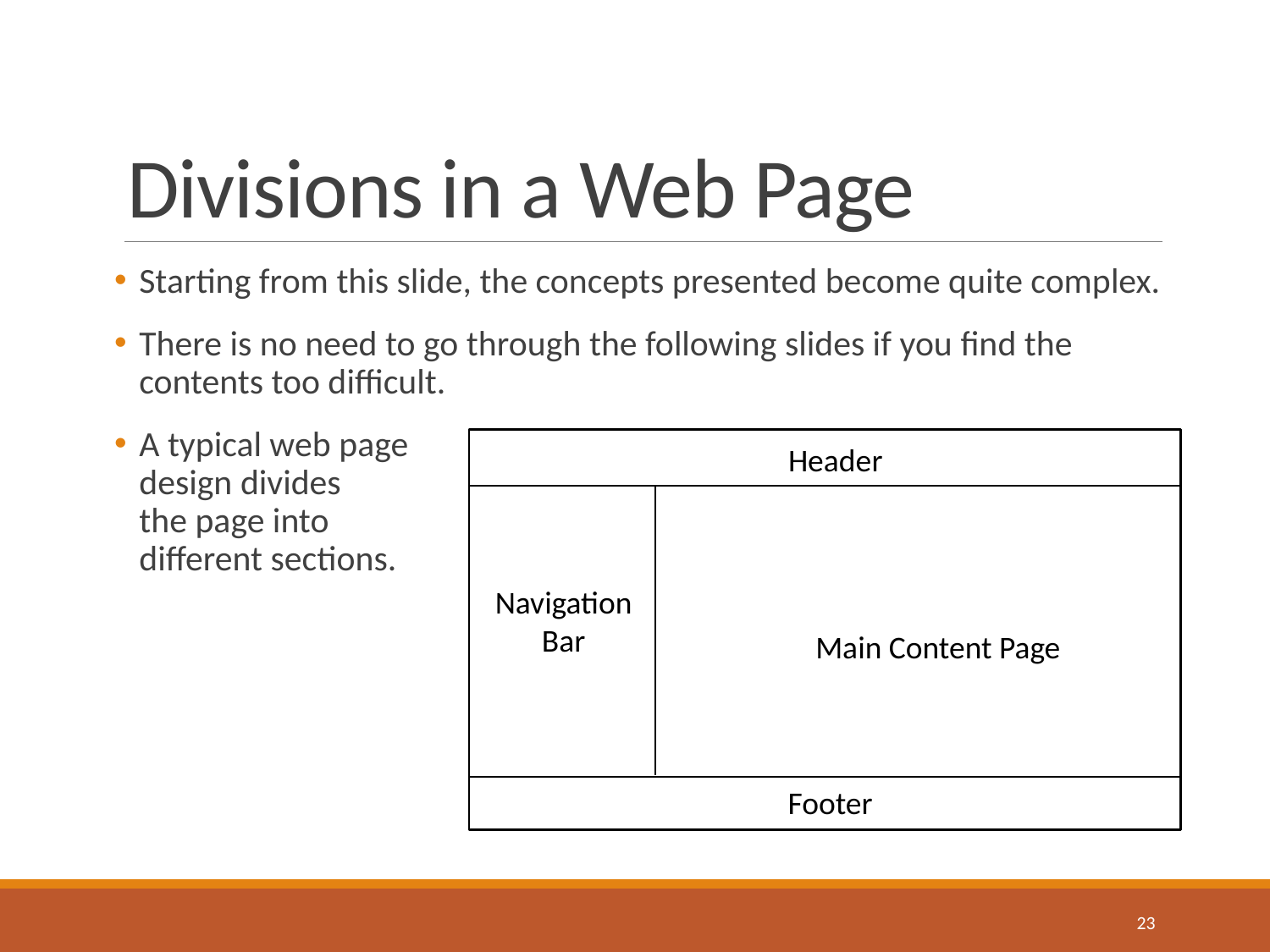

# Divisions in a Web Page
Starting from this slide, the concepts presented become quite complex.
There is no need to go through the following slides if you find the contents too difficult.
A typical web page
design divides
the page into
different sections.

Header
Navigation Bar
Main Content Page
Footer
23